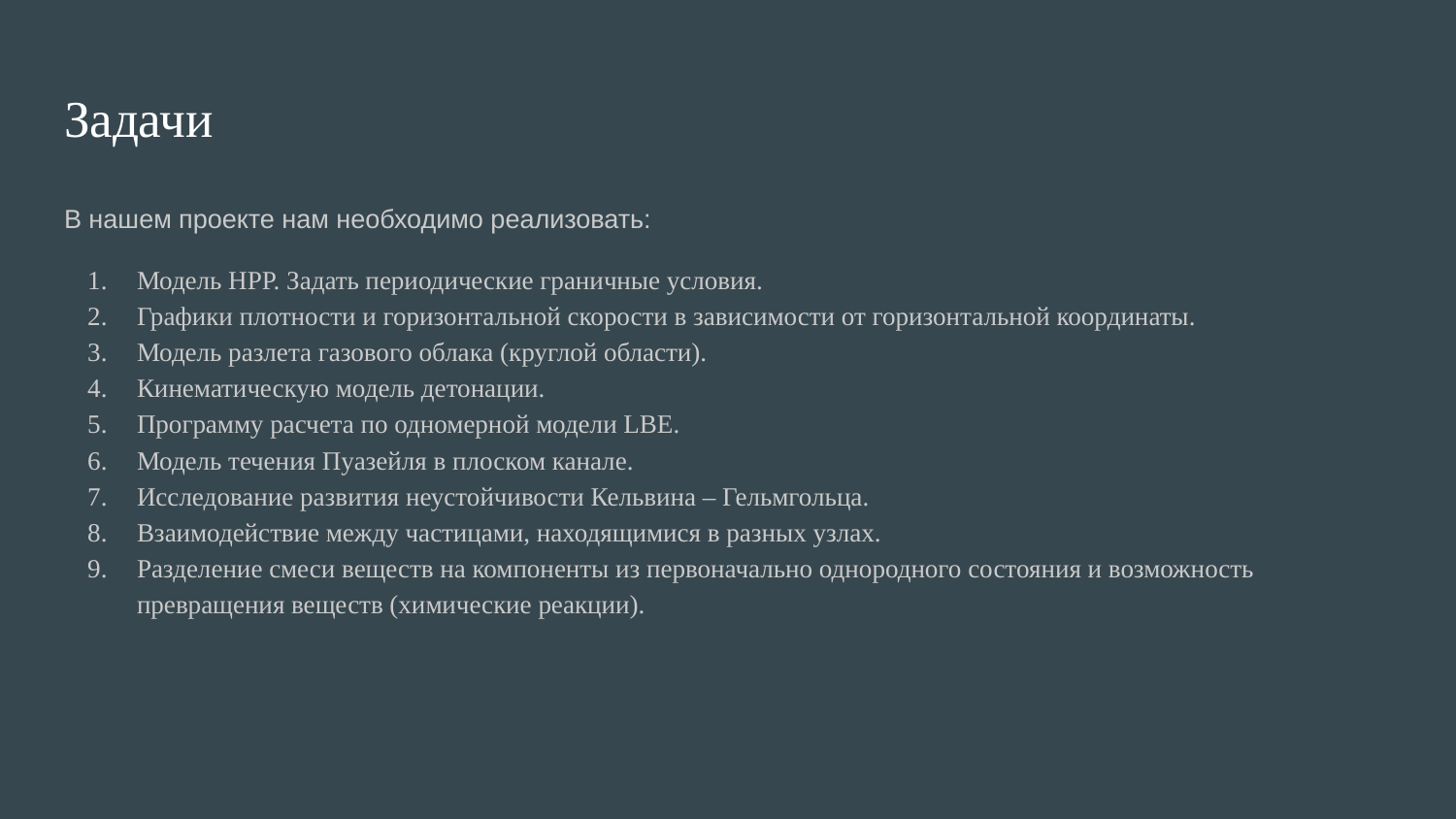

# Задачи
В нашем проекте нам необходимо реализовать:
Модель HPP. Задать периодические граничные условия.
Графики плотности и горизонтальной скорости в зависимости от горизонтальной координаты.
Модель разлета газового облака (круглой области).
Кинематическую модель детонации.
Программу расчета по одномерной модели LBE.
Модель течения Пуазейля в плоском канале.
Исследование развития неустойчивости Кельвина – Гельмгольца.
Взаимодействие между частицами, находящимися в разных узлах.
Разделение смеси веществ на компоненты из первоначально однородного состояния и возможность превращения веществ (химические реакции).